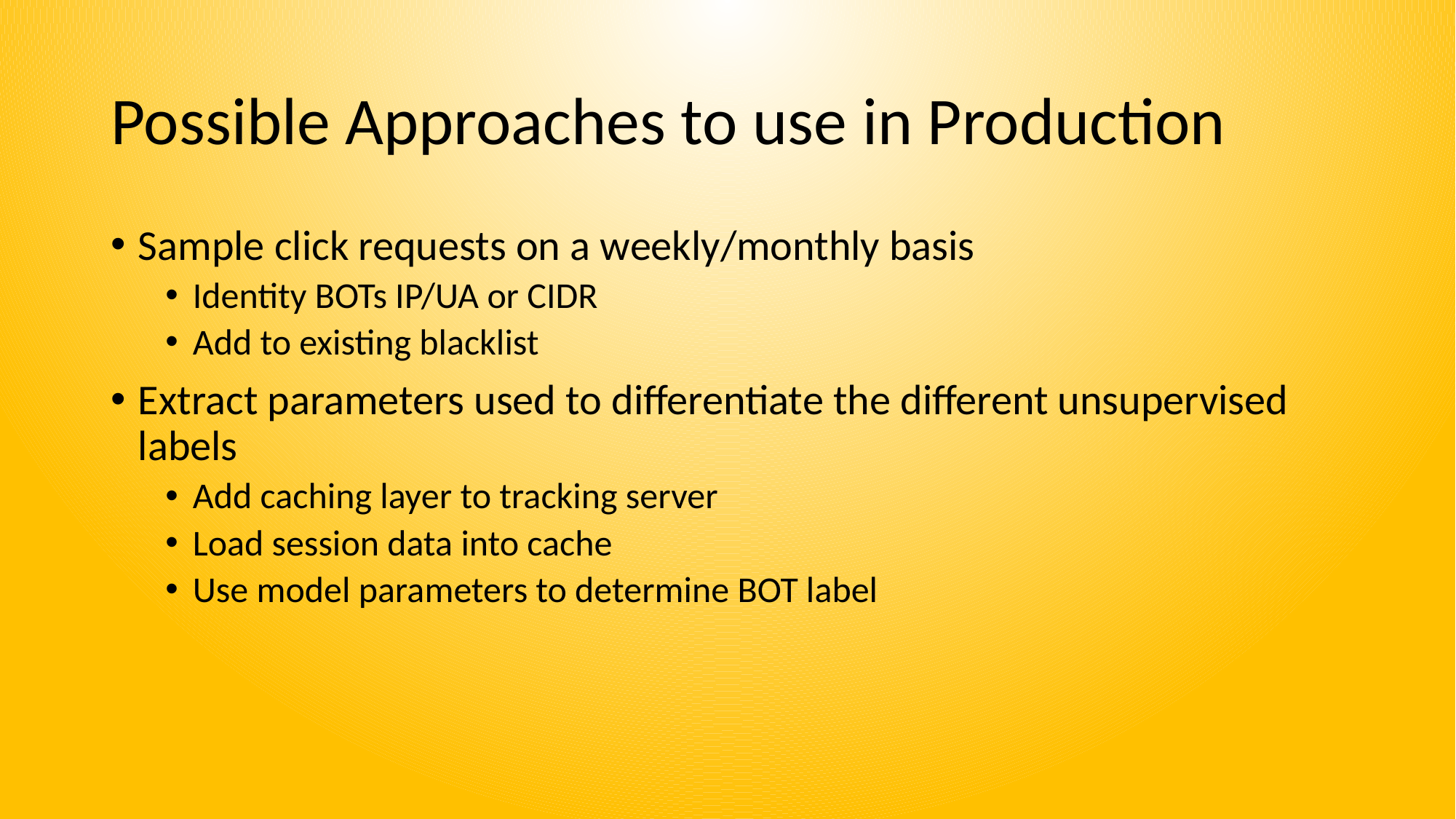

# Possible Approaches to use in Production
Sample click requests on a weekly/monthly basis
Identity BOTs IP/UA or CIDR
Add to existing blacklist
Extract parameters used to differentiate the different unsupervised labels
Add caching layer to tracking server
Load session data into cache
Use model parameters to determine BOT label